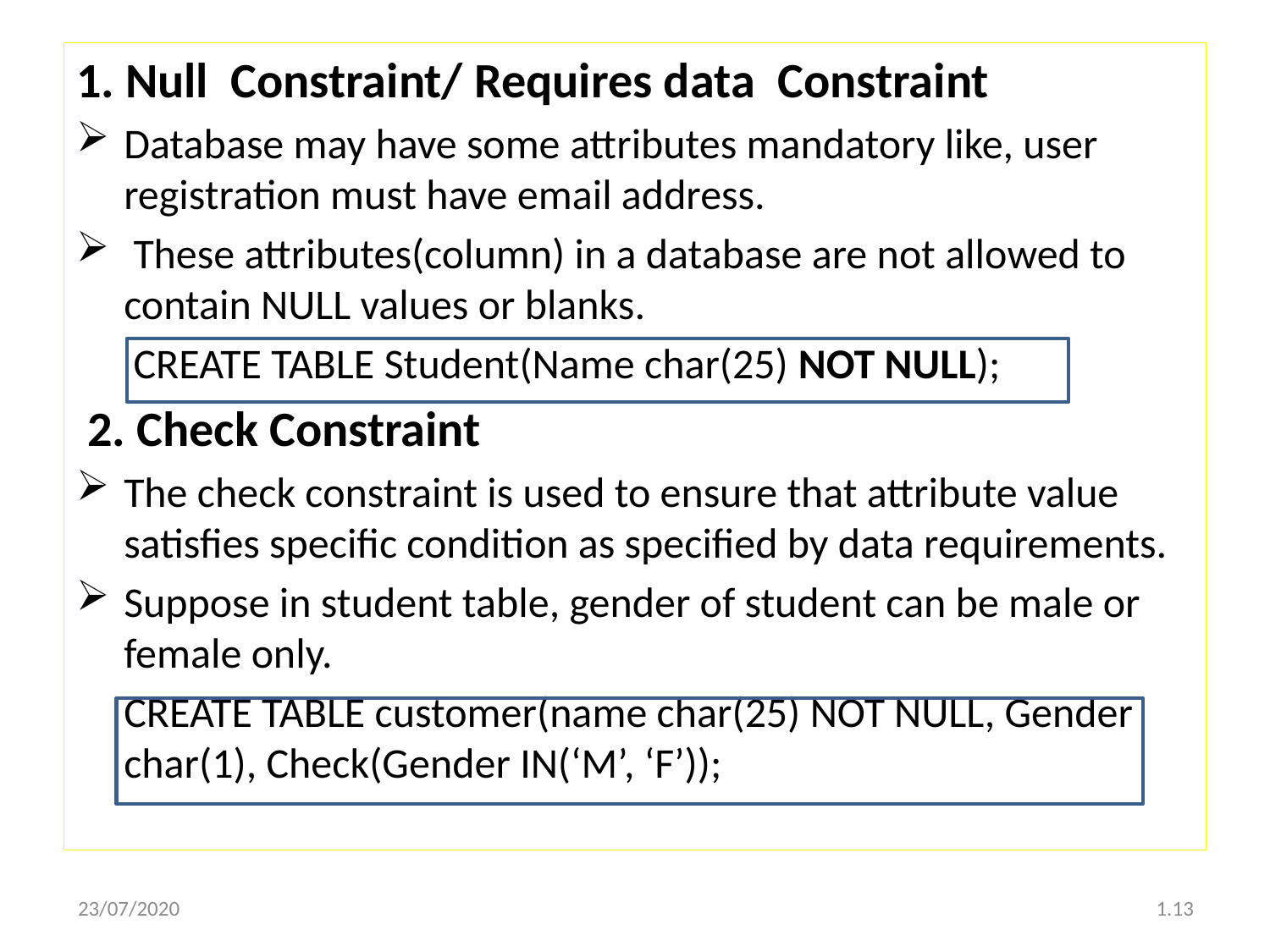

1. Null  Constraint/ Requires data  Constraint
Database may have some attributes mandatory like, user registration must have email address.
 These attributes(column) in a database are not allowed to contain NULL values or blanks.
 	 CREATE TABLE Student(Name char(25) NOT NULL);
 2. Check Constraint
The check constraint is used to ensure that attribute value satisfies specific condition as specified by data requirements.
Suppose in student table, gender of student can be male or female only.
     CREATE TABLE customer(name char(25) NOT NULL, Gender char(1), Check(Gender IN(‘M’, ‘F’));

23/07/2020
1.13